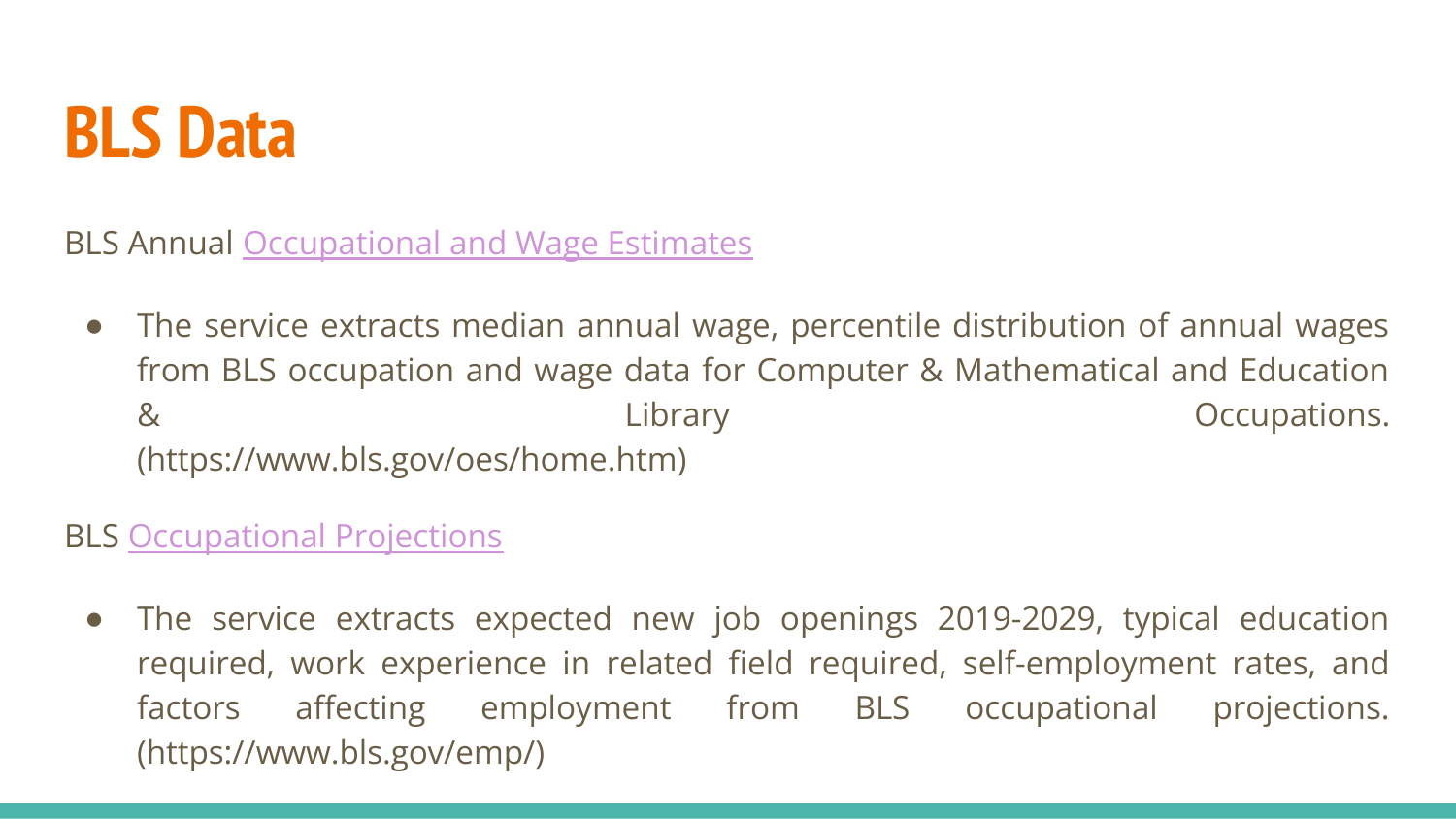

# BLS Data
BLS Annual Occupational and Wage Estimates
The service extracts median annual wage, percentile distribution of annual wages from BLS occupation and wage data for Computer & Mathematical and Education & Library Occupations.
(https://www.bls.gov/oes/home.htm)
BLS Occupational Projections
The service extracts expected new job openings 2019-2029, typical education required, work experience in related field required, self-employment rates, and factors affecting employment from BLS occupational projections.
(https://www.bls.gov/emp/)